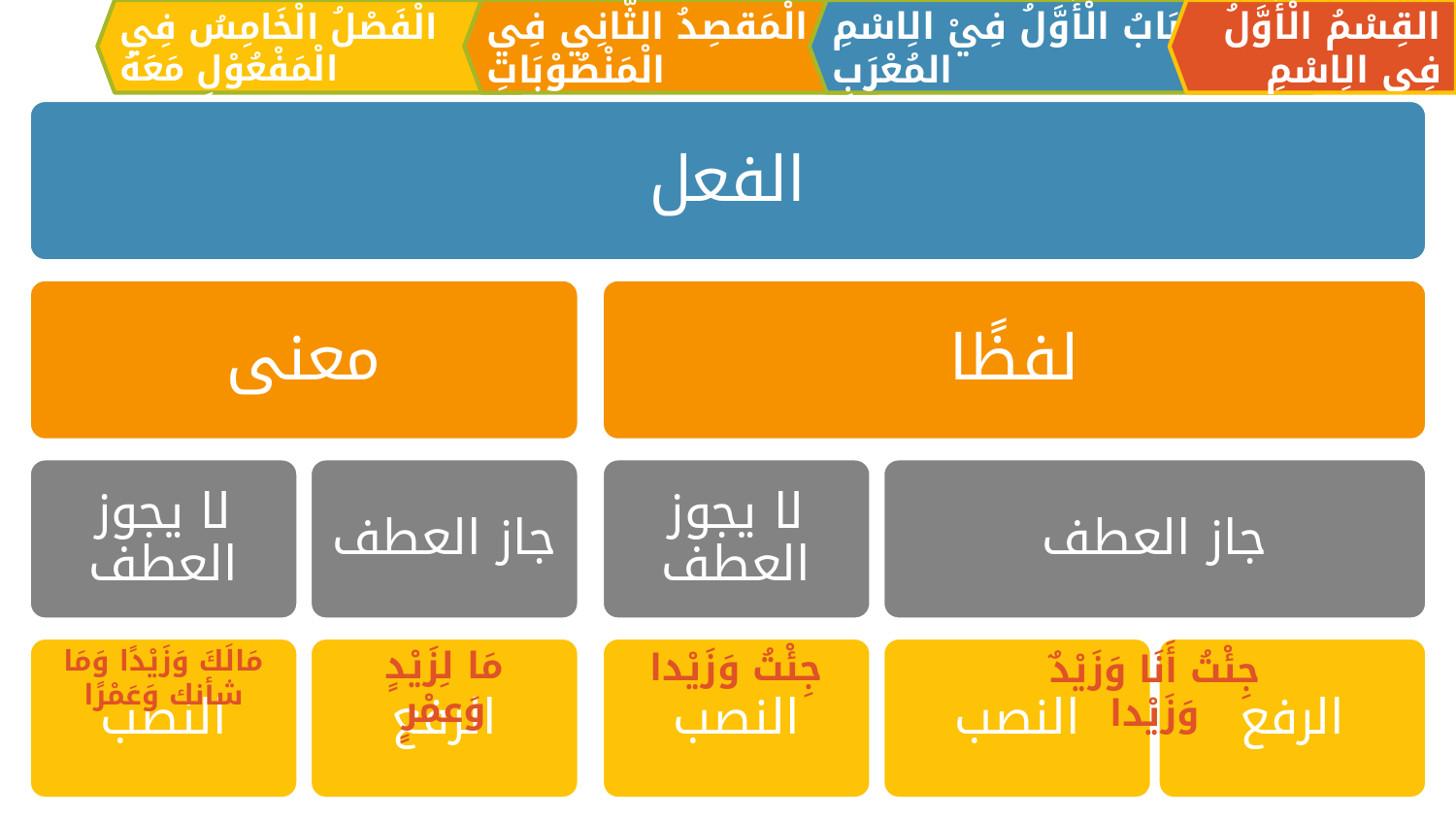

الْمَقصِدُ الثَّانِي فِي الْمَنْصُوْبَاتِ
القِسْمُ الْأَوَّلُ فِي الِاسْمِ
اَلبَابُ الْأَوَّلُ فِيْ الِاسْمِ المُعْرَبِ
الْفَصْلُ الْخَامِسُ فِي الْمَفْعُوْلِ مَعَهُ
الفعل
معنی
لفظًا
لا يجوز العطف
جاز العطف
لا يجوز العطف
جاز العطف
مَالَكَ وَزَيْدًا وَمَا شأنك وَعَمْرًا
مَا لِزَيْدٍ وَعمْرٍ
النصب
الرفع
النصب
جِئْتُ وَزَيْدا
النصب
الرفع
جِئْتُ أَنَا وَزَيْدٌ وَزَيْدا